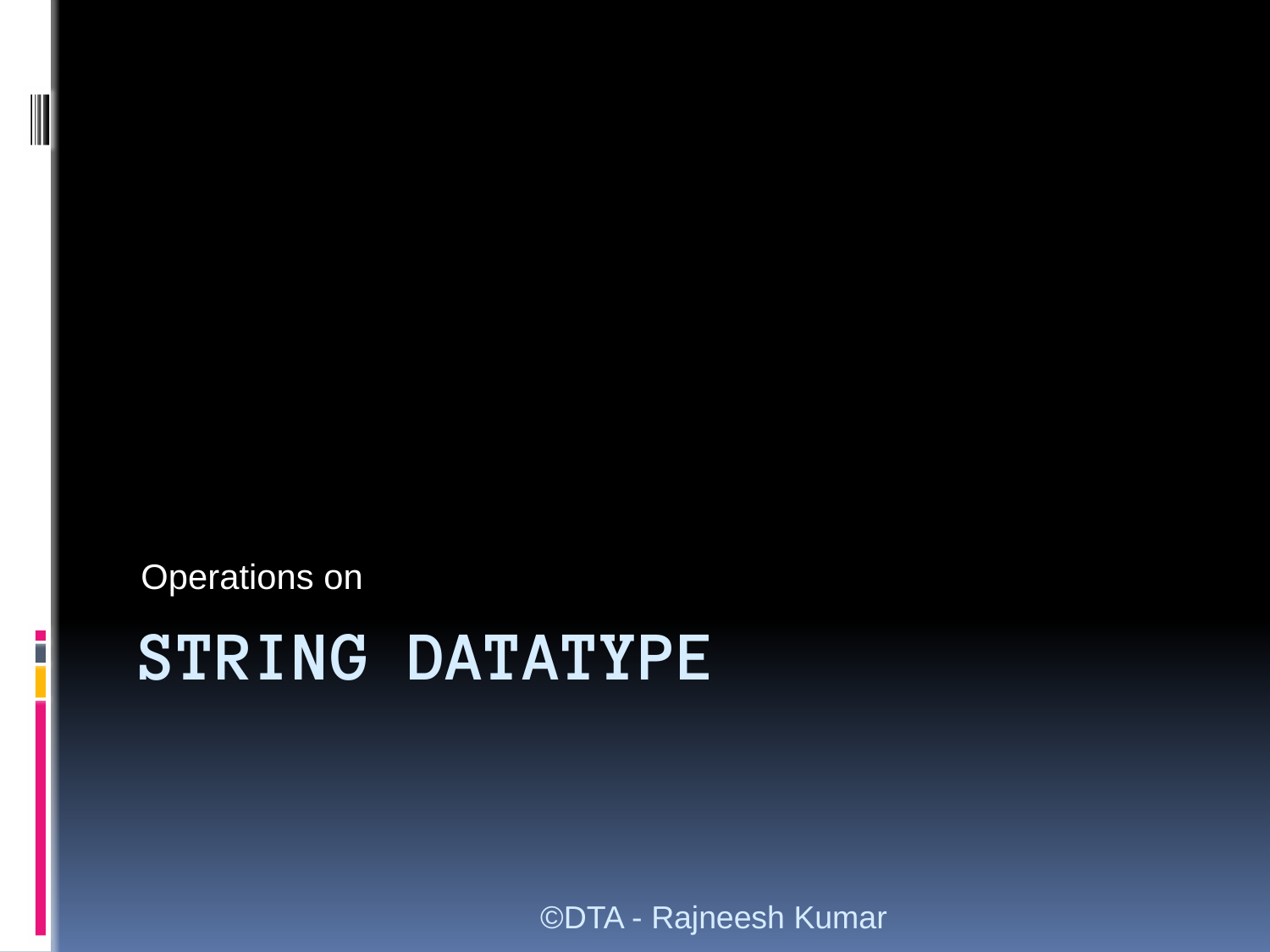

Operations on
# STRING DATATYPE
©DTA - Rajneesh Kumar